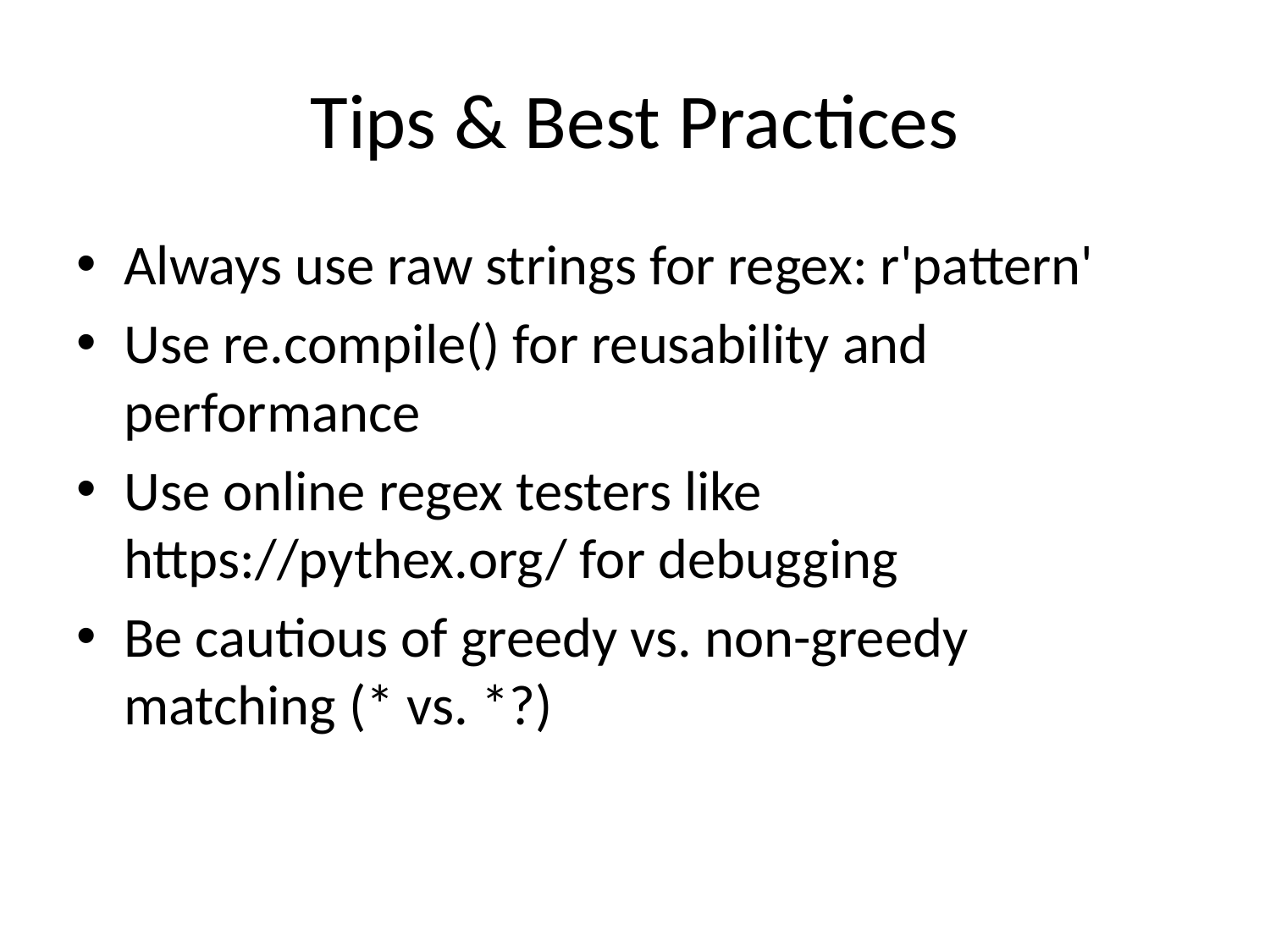

# Tips & Best Practices
Always use raw strings for regex: r'pattern'
Use re.compile() for reusability and performance
Use online regex testers like https://pythex.org/ for debugging
Be cautious of greedy vs. non-greedy matching (* vs. *?)